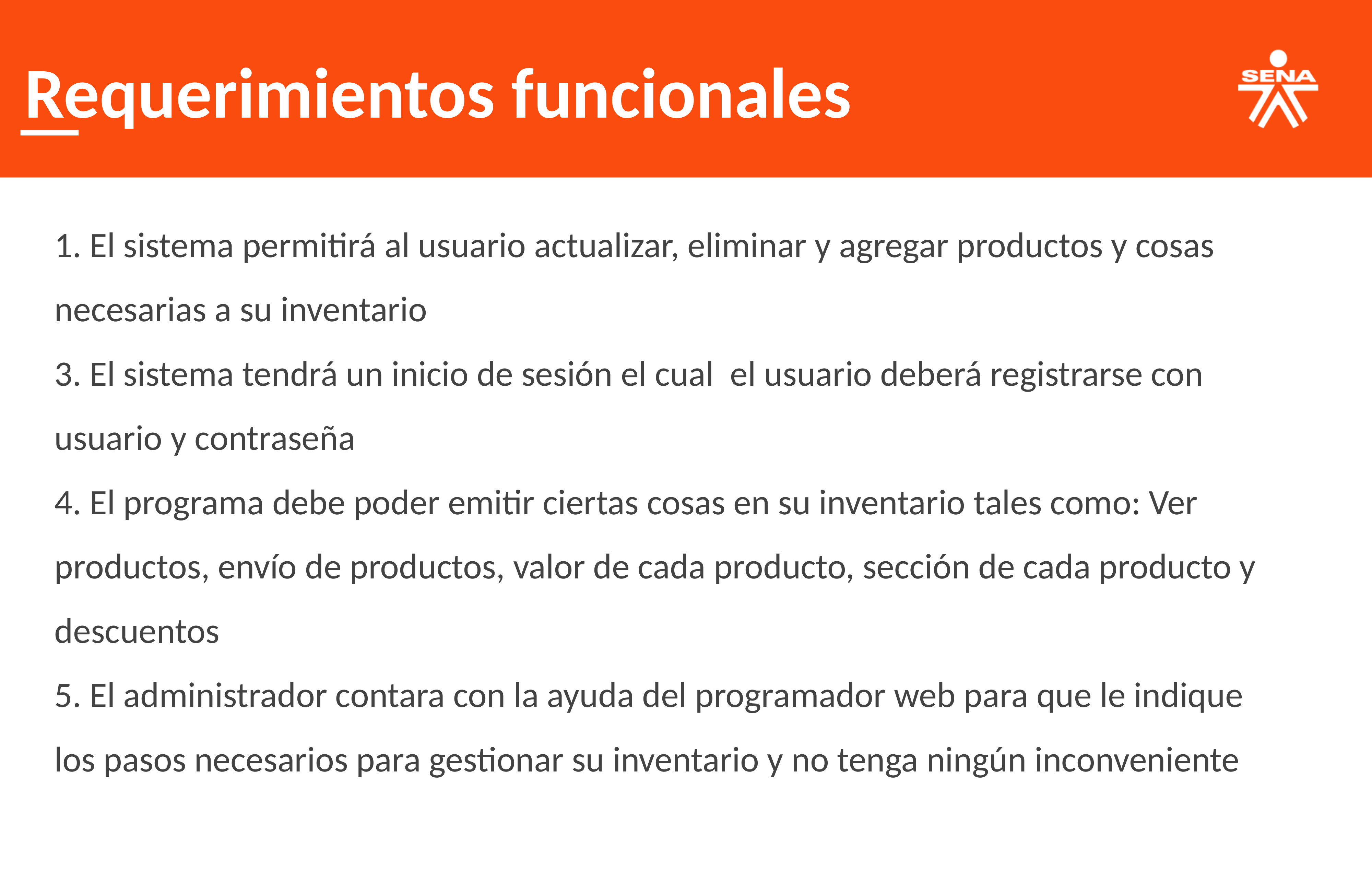

Requerimientos funcionales

1. El sistema permitirá al usuario actualizar, eliminar y agregar productos y cosas necesarias a su inventario
3. El sistema tendrá un inicio de sesión el cual  el usuario deberá registrarse con usuario y contraseña
4. El programa debe poder emitir ciertas cosas en su inventario tales como: Ver productos, envío de productos, valor de cada producto, sección de cada producto y descuentos
5. El administrador contara con la ayuda del programador web para que le indique los pasos necesarios para gestionar su inventario y no tenga ningún inconveniente